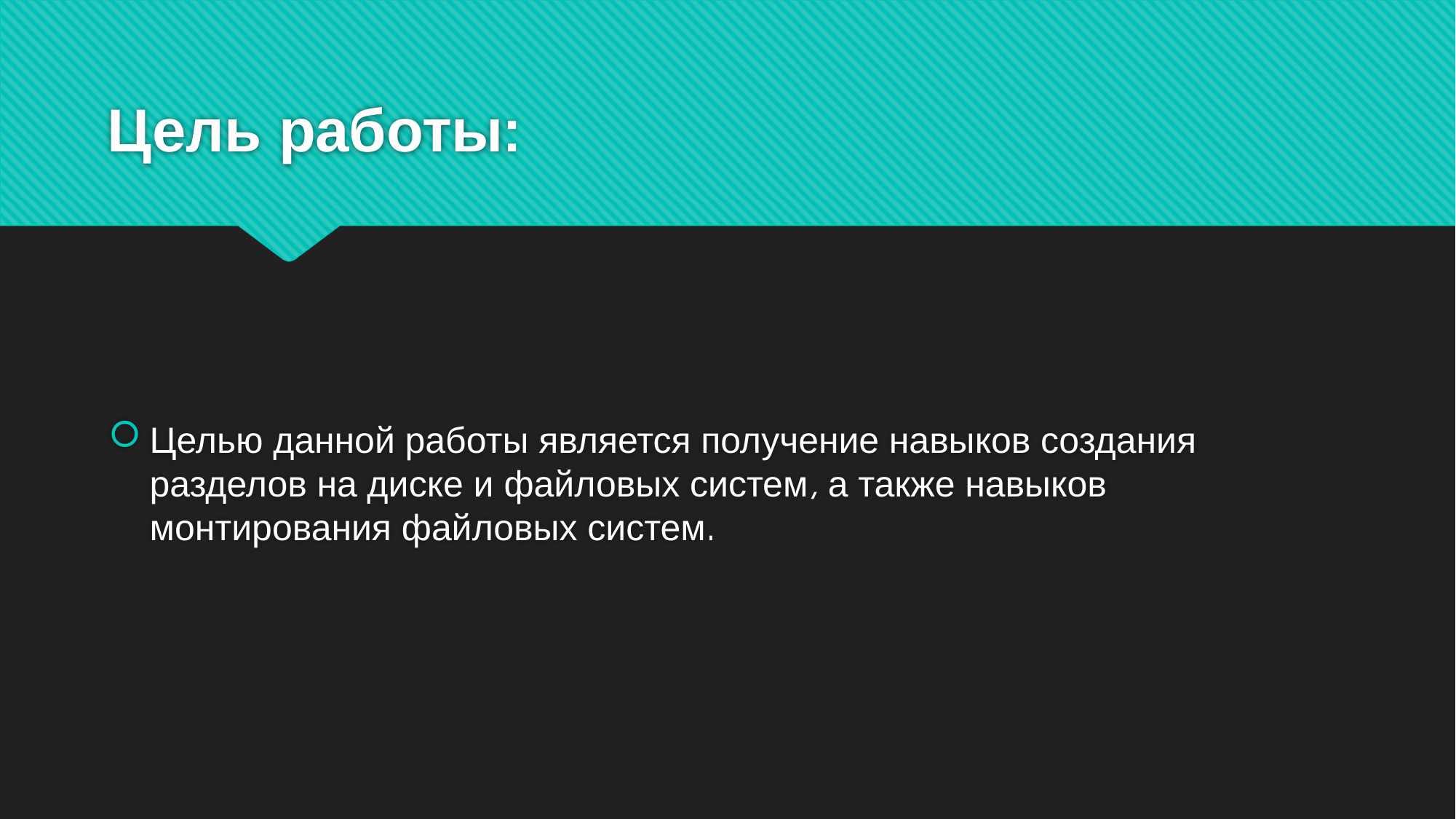

# Цель работы:
Целью данной работы является получение навыков создания разделов на диске и файловых систем, а также навыков монтирования файловых систем.